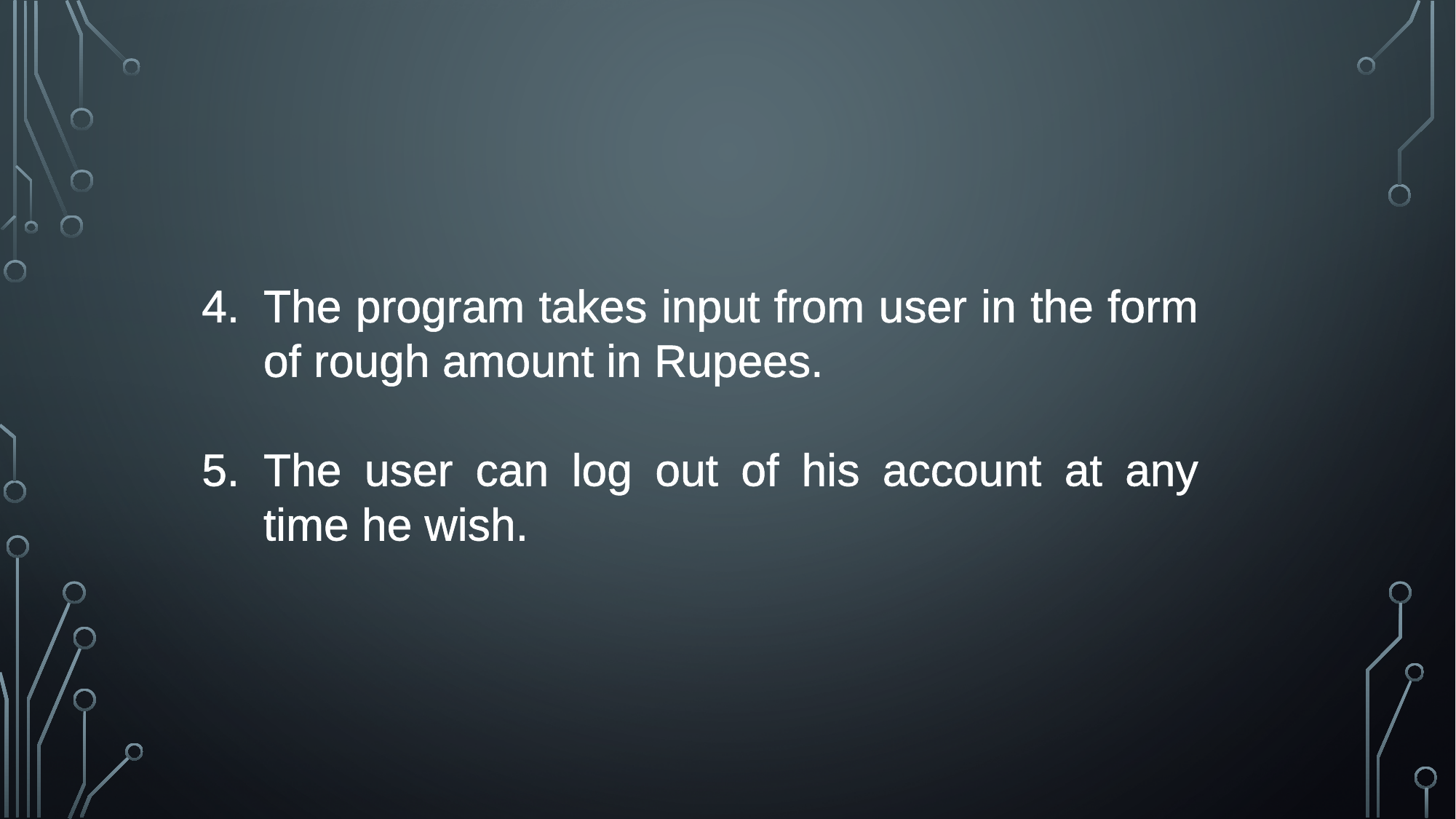

The program takes input from user in the form of rough amount in Rupees.

5.	The user can log out of his account at any time he wish.